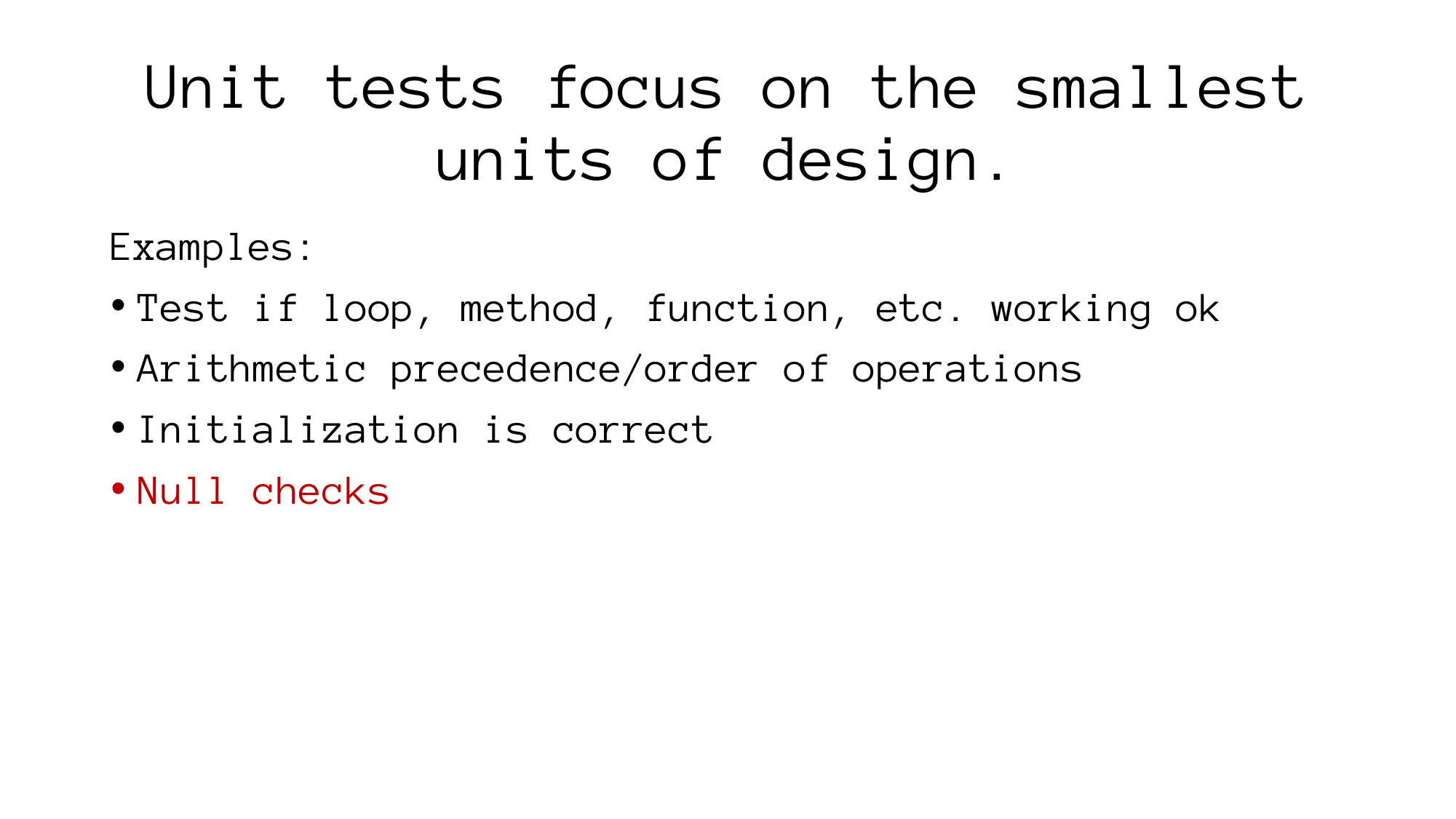

# Unit tests focus on the smallest units of design.
Examples:
Test if loop, method, function, etc. working ok
Arithmetic precedence/order of operations
Initialization is correct
Null checks